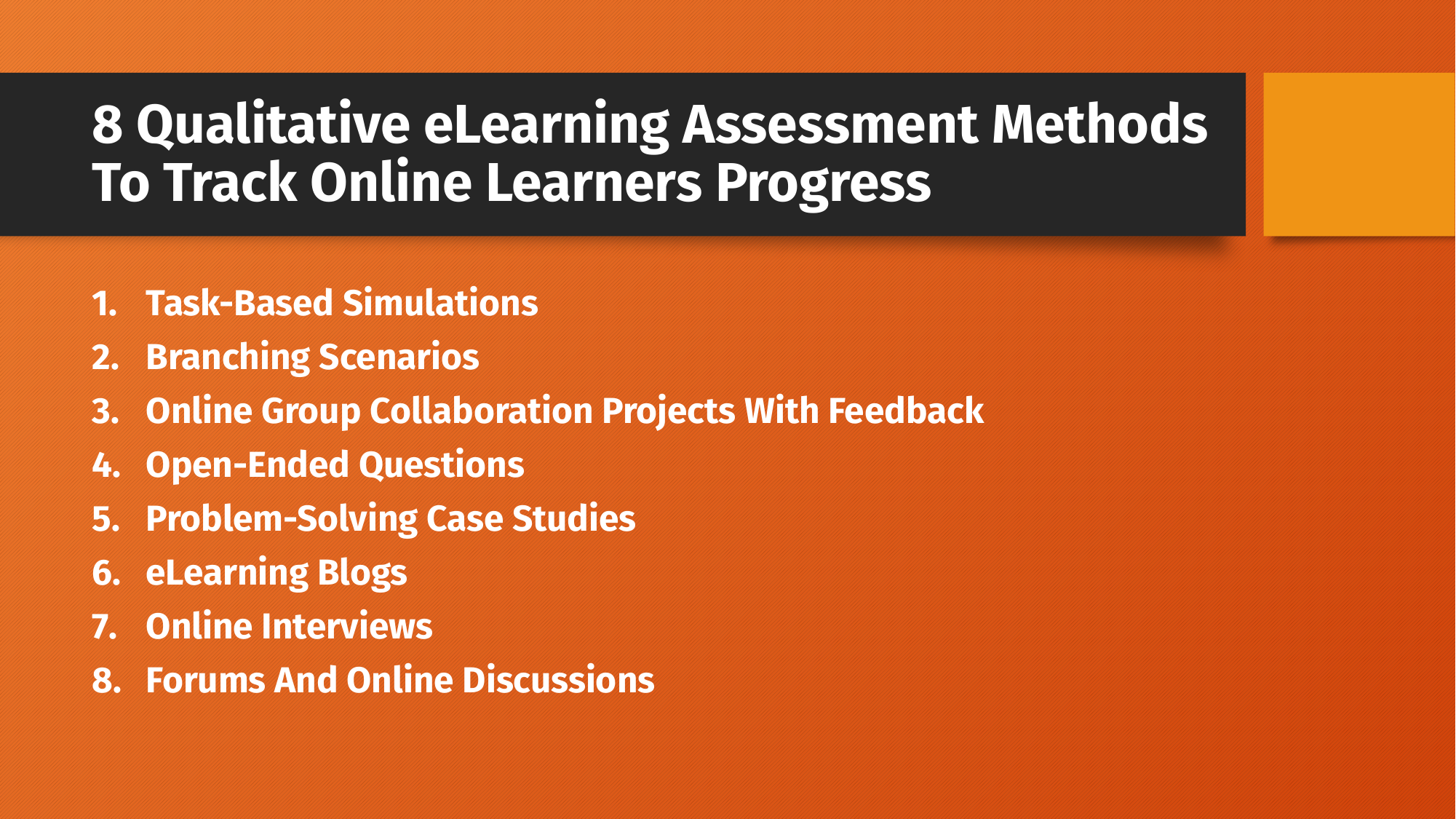

# 8 Qualitative eLearning Assessment Methods To Track Online Learners Progress
Task-Based Simulations
Branching Scenarios
Online Group Collaboration Projects With Feedback
Open-Ended Questions
Problem-Solving Case Studies
eLearning Blogs
Online Interviews
Forums And Online Discussions